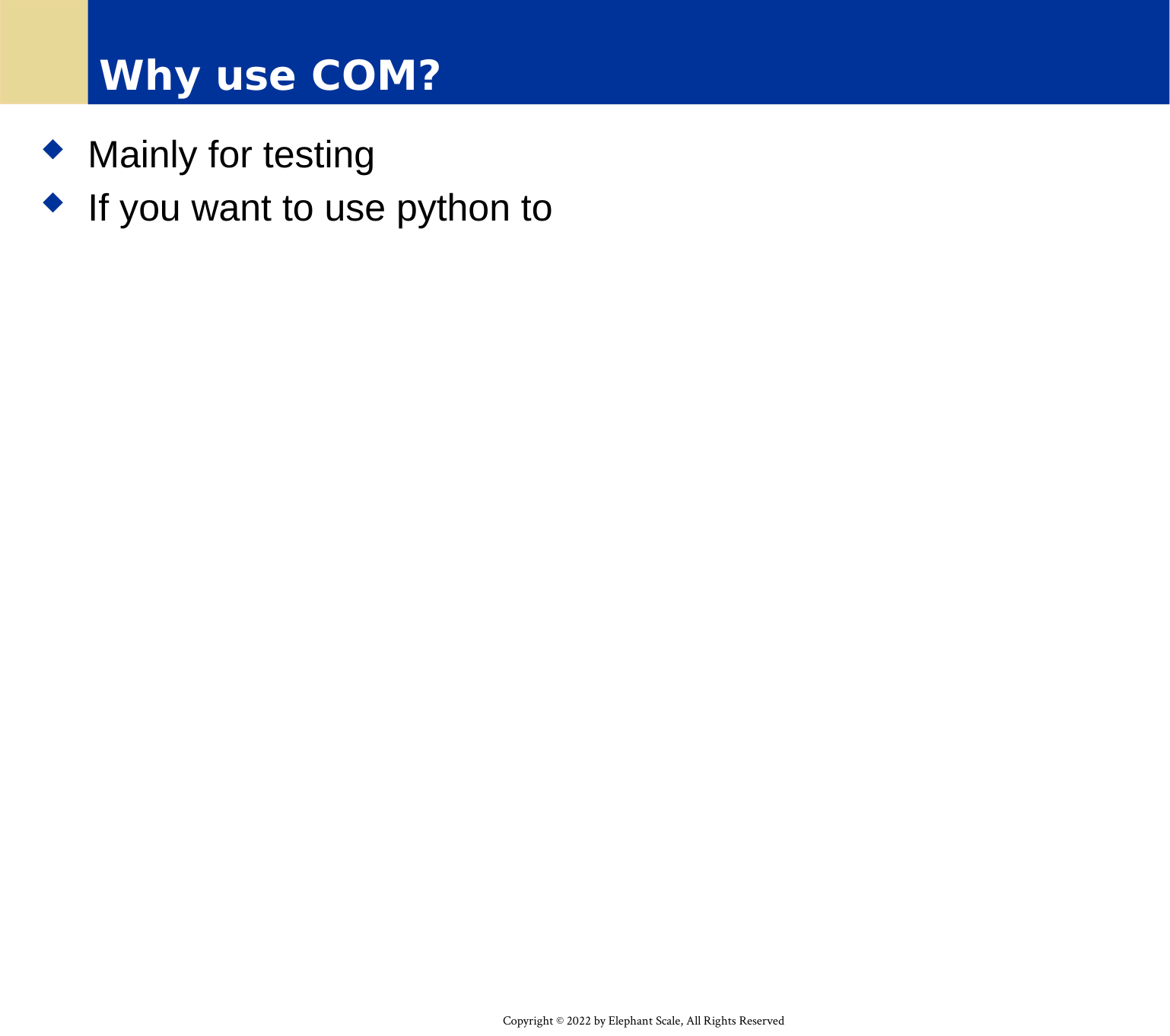

# Why use COM?
 Mainly for testing
 If you want to use python to
Copyright © 2022 by Elephant Scale, All Rights Reserved